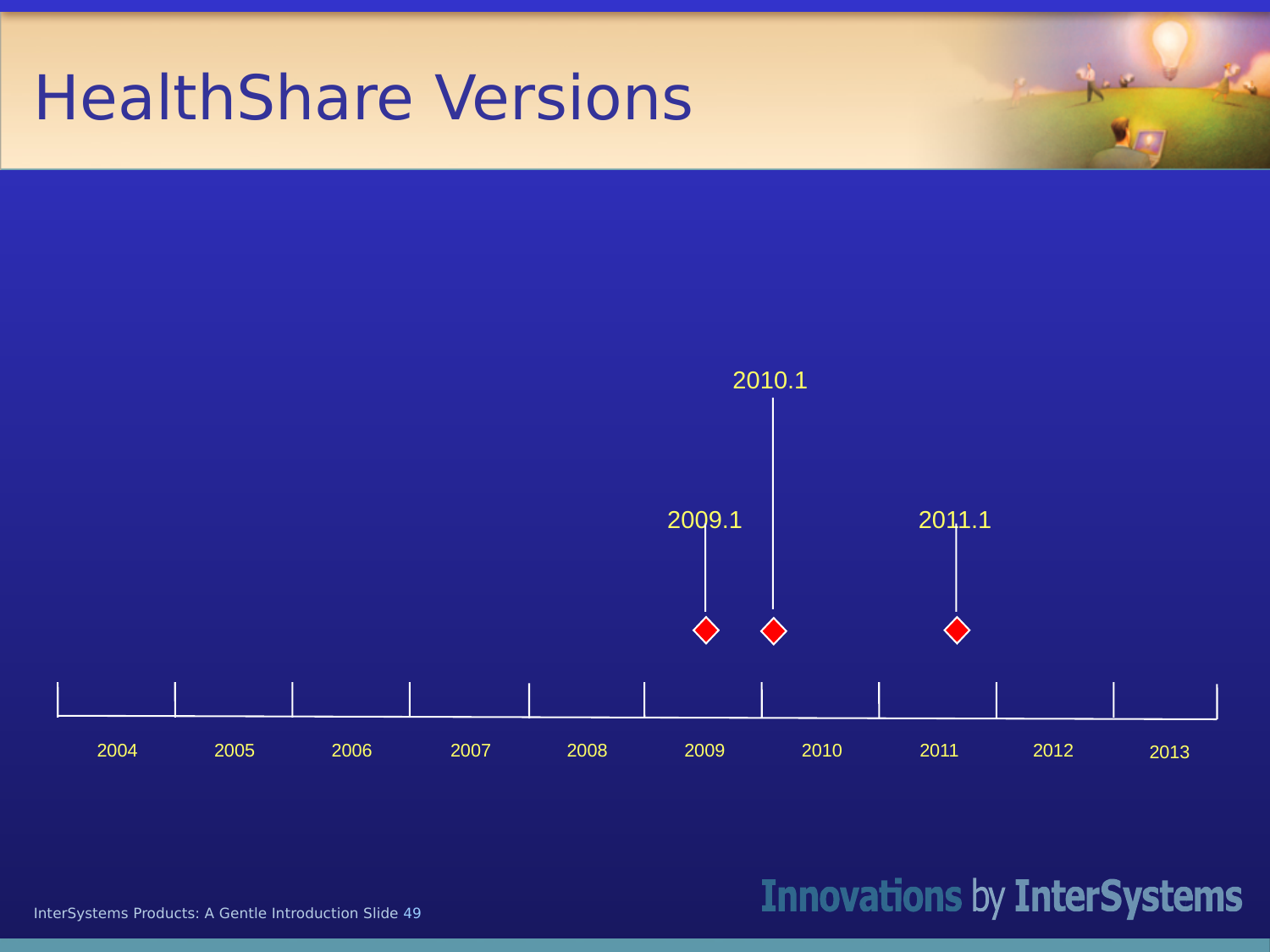

# HealthShare Versions
2010.1

2009.1

2011.1

2004
2005
2006
2007
2008
2009
2010
2011
2012
2013